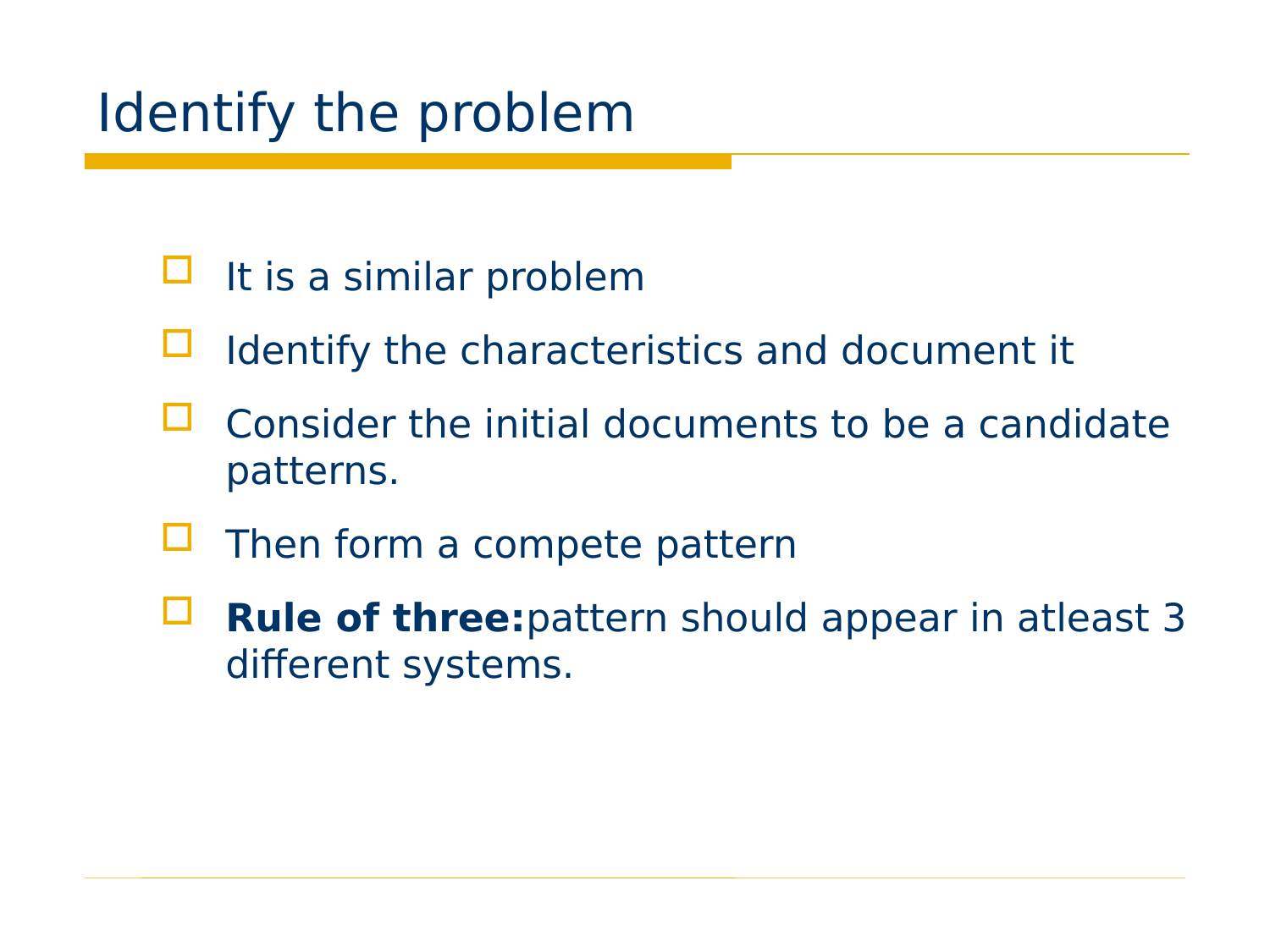

# Identify the problem
It is a similar problem
Identify the characteristics and document it
Consider the initial documents to be a candidate patterns.
Then form a compete pattern
Rule of three:pattern should appear in atleast 3 different systems.